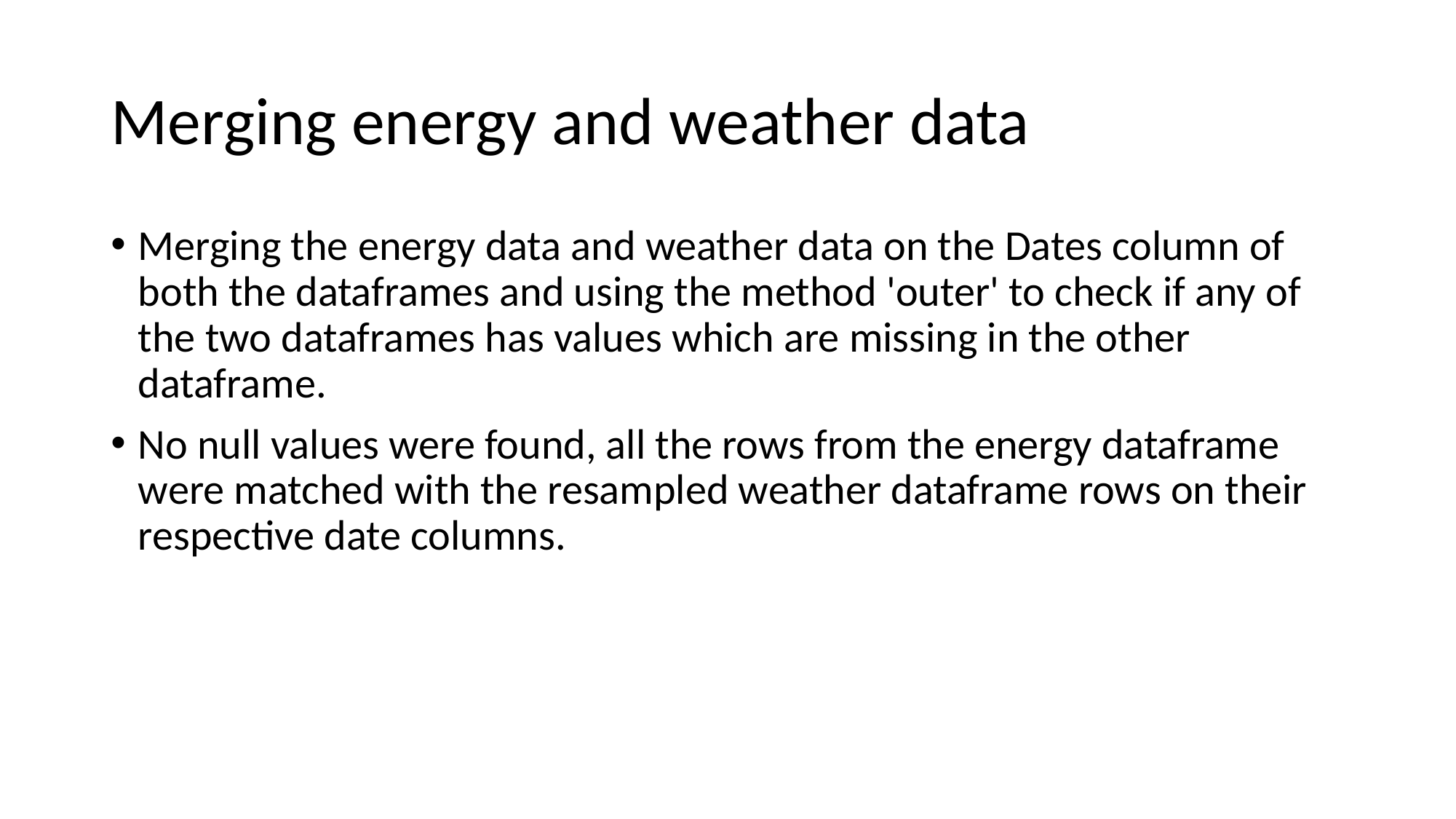

# Merging energy and weather data
Merging the energy data and weather data on the Dates column of both the dataframes and using the method 'outer' to check if any of the two dataframes has values which are missing in the other dataframe.
No null values were found, all the rows from the energy dataframe were matched with the resampled weather dataframe rows on their respective date columns.